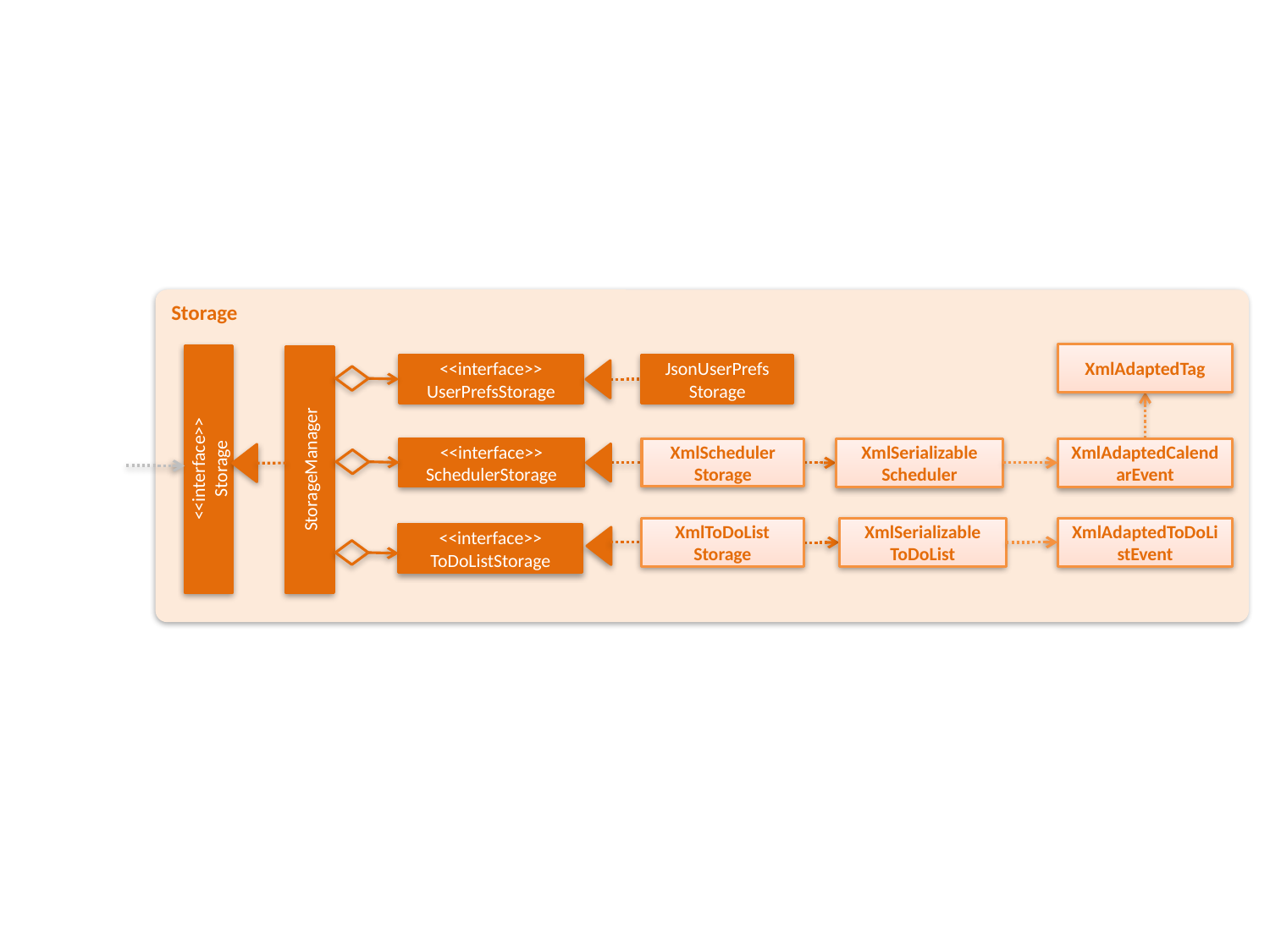

Storage
XmlAdaptedTag
<<interface>>
UserPrefsStorage
JsonUserPrefs
Storage

<<interface>>
SchedulerStorage
XmlScheduler
Storage
XmlAdaptedCalendarEvent
XmlSerializable
Scheduler
<<interface>>
Storage
StorageManager

XmlToDoList
Storage
XmlAdaptedToDoListEvent
XmlSerializable
ToDoList
<<interface>>
ToDoListStorage